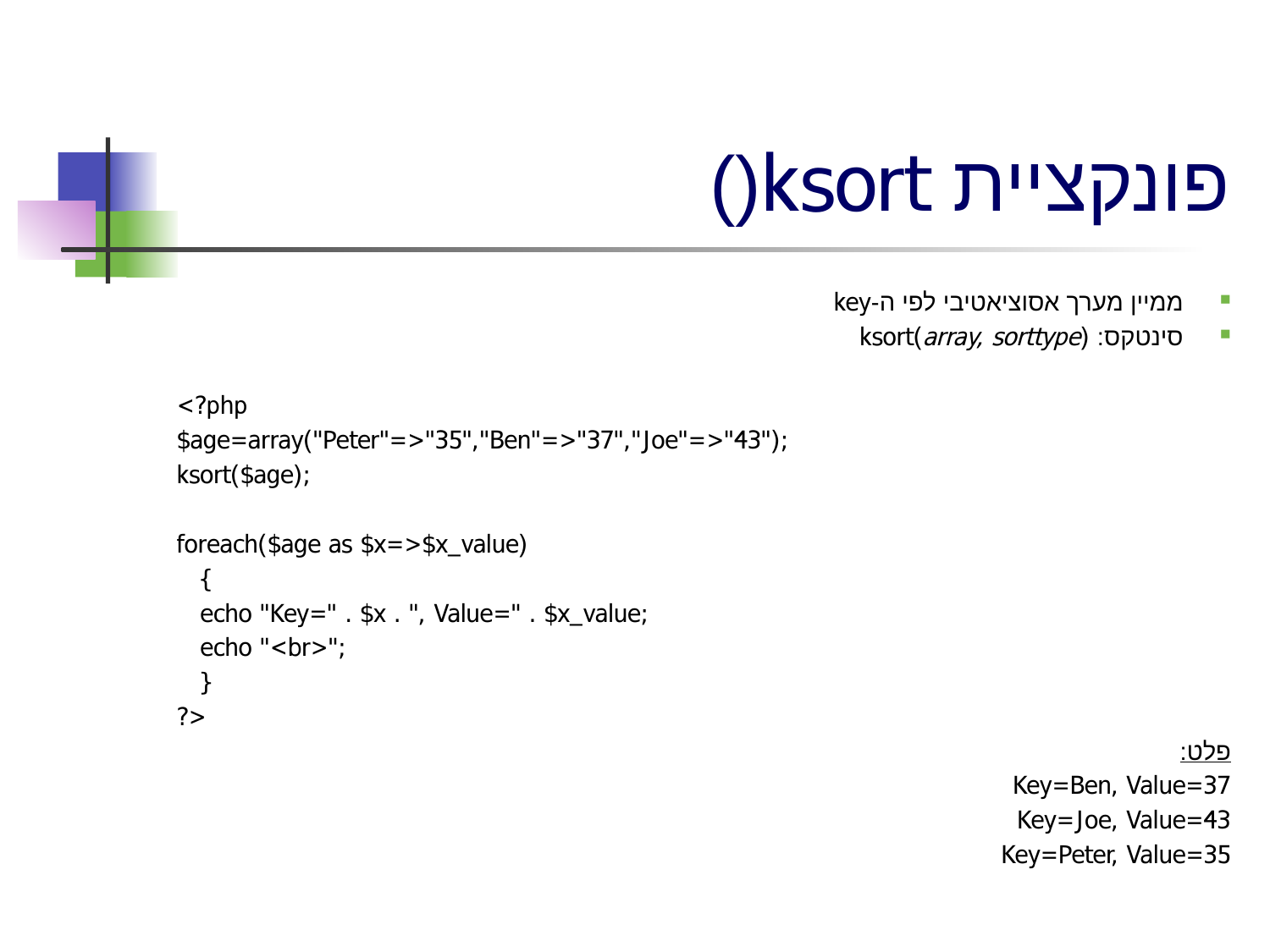

# פונקציית ksort()
ממיין מערך אסוציאטיבי לפי ה-key
סינטקס: ksort(array, sorttype)

<?php
$age=array("Peter"=>"35","Ben"=>"37","Joe"=>"43");
ksort($age);

foreach($age as $x=>$x_value)
   {
   echo "Key=" . $x . ", Value=" . $x_value;
   echo "<br>";
   }
?>
פלט:
Key=Ben, Value=37
Key=Joe, Value=43
Key=Peter, Value=35